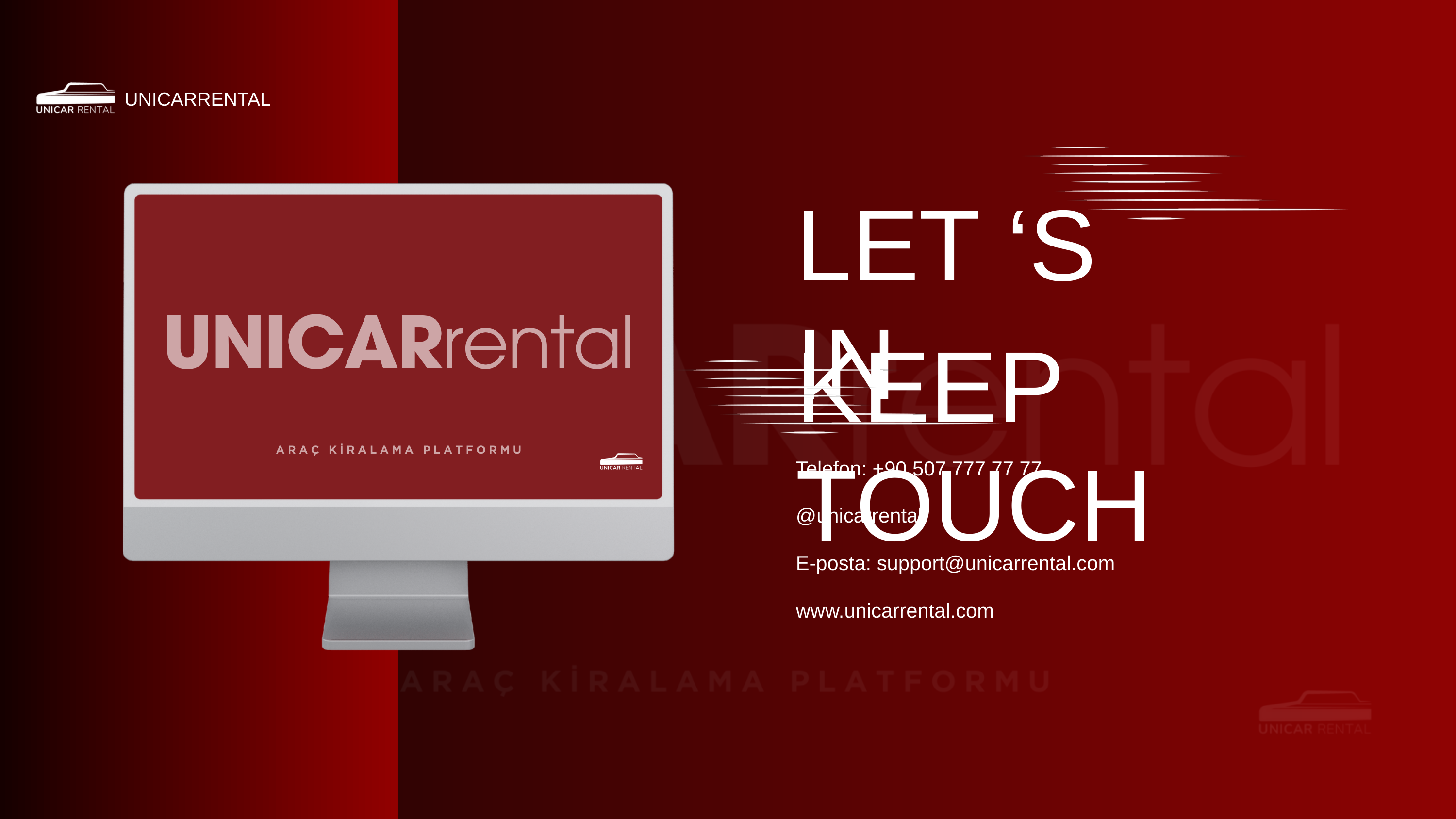

UNICARRENTAL

LET ‘S KEEP

IN TOUCH

Telefon: +90 507 777 77 77
@unicarrental
E-posta: support@unicarrental.com
www.unicarrental.com